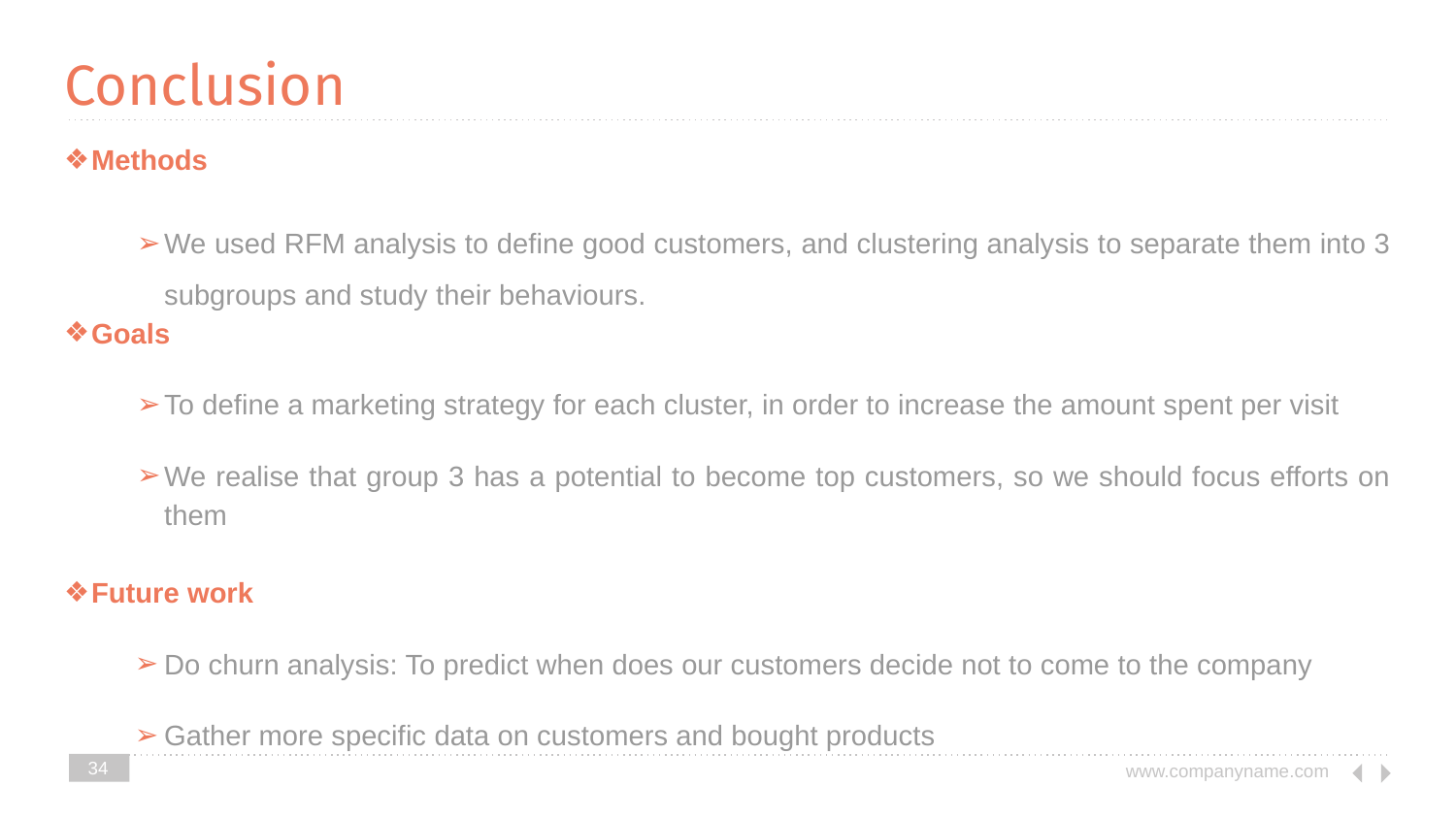

# Conclusion
Methods
We used RFM analysis to define good customers, and clustering analysis to separate them into 3 subgroups and study their behaviours.
Goals
To define a marketing strategy for each cluster, in order to increase the amount spent per visit
We realise that group 3 has a potential to become top customers, so we should focus efforts on them

Future work
Do churn analysis: To predict when does our customers decide not to come to the company
Gather more specific data on customers and bought products
34